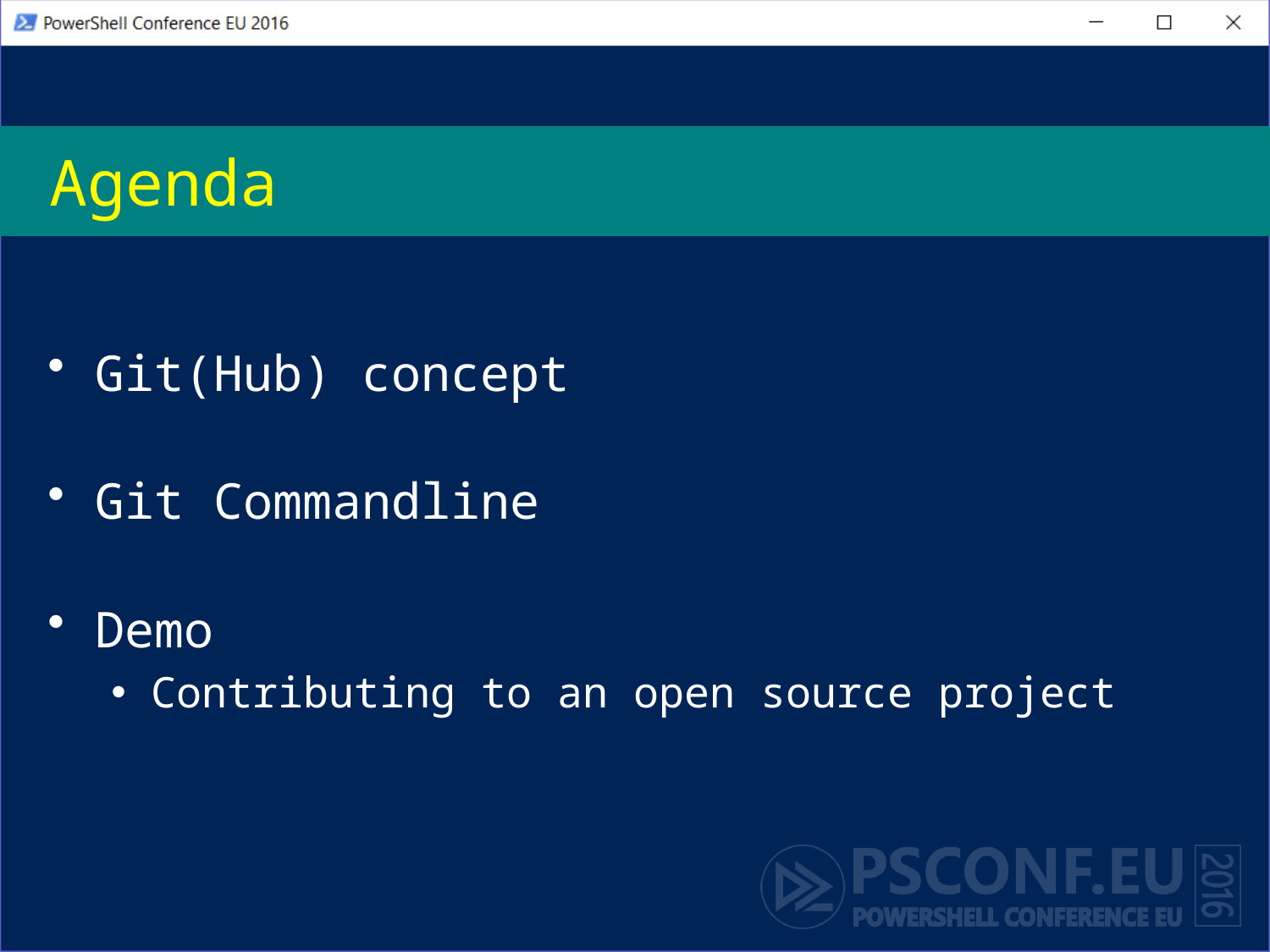

# Agenda

Git(Hub) concept
Git Commandline
Demo
Contributing to an open source project